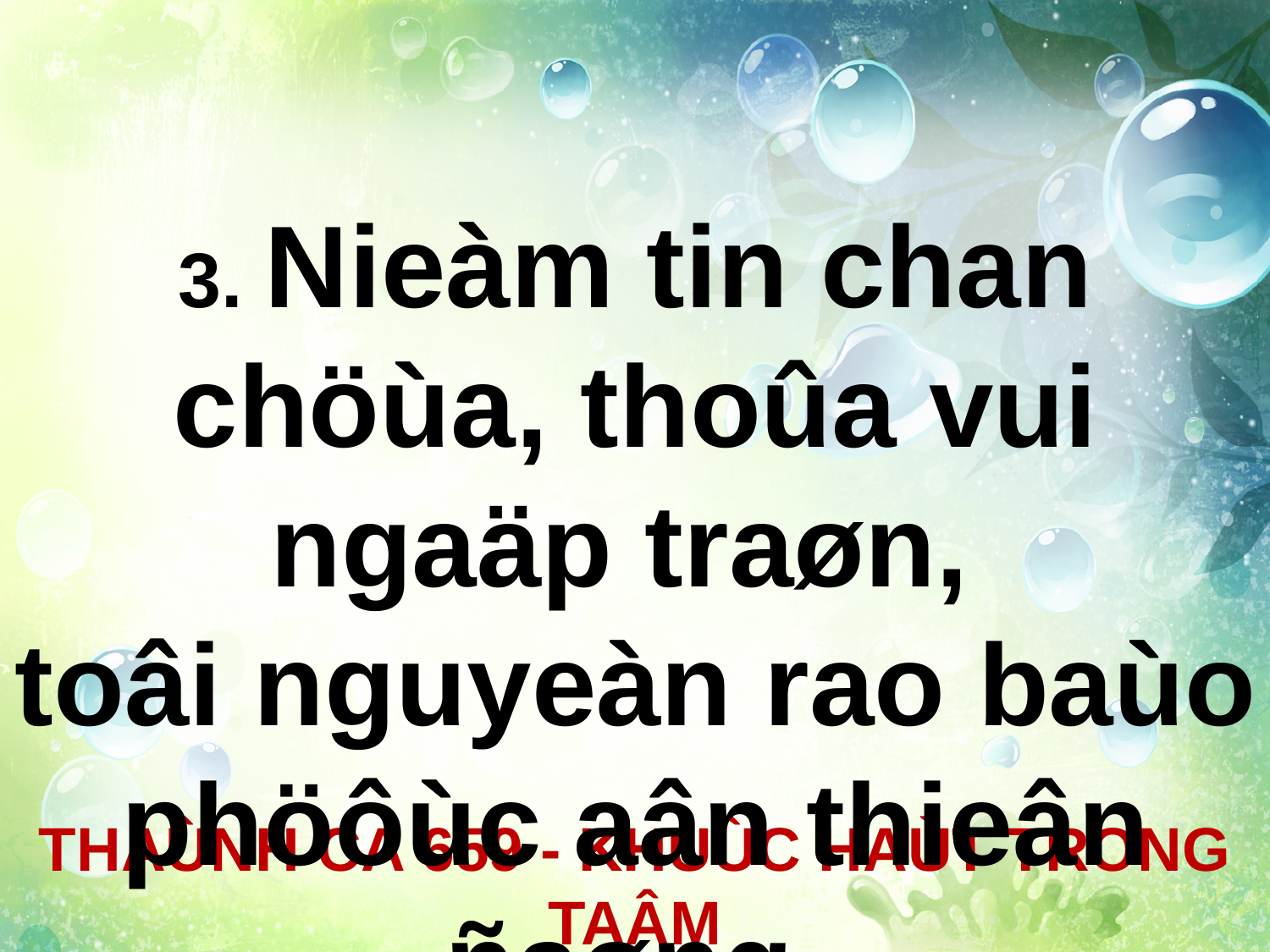

3. Nieàm tin chan chöùa, thoûa vui ngaäp traøn,
toâi nguyeàn rao baùo phöôùc aân thieân ñaøng.
THAÙNH CA 659 - KHUÙC HAÙT TRONG TAÂM